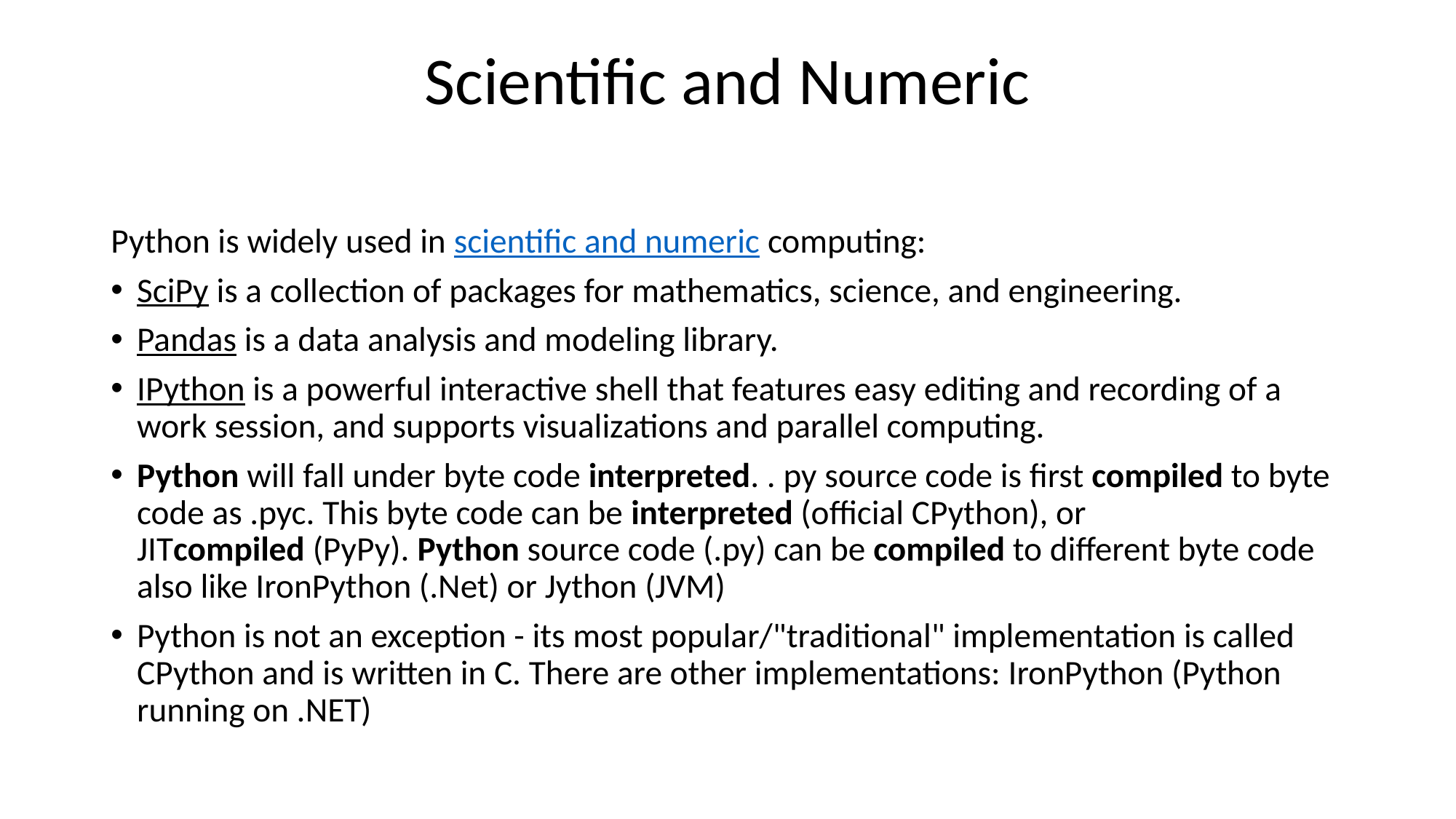

# Scientific and Numeric
Python is widely used in scientific and numeric computing:
SciPy is a collection of packages for mathematics, science, and engineering.
Pandas is a data analysis and modeling library.
IPython is a powerful interactive shell that features easy editing and recording of a work session, and supports visualizations and parallel computing.
Python will fall under byte code interpreted. . py source code is first compiled to byte code as .pyc. This byte code can be interpreted (official CPython), or JITcompiled (PyPy). Python source code (.py) can be compiled to different byte code also like IronPython (.Net) or Jython (JVM)
Python is not an exception - its most popular/"traditional" implementation is called CPython and is written in C. There are other implementations: IronPython (Python running on .NET)